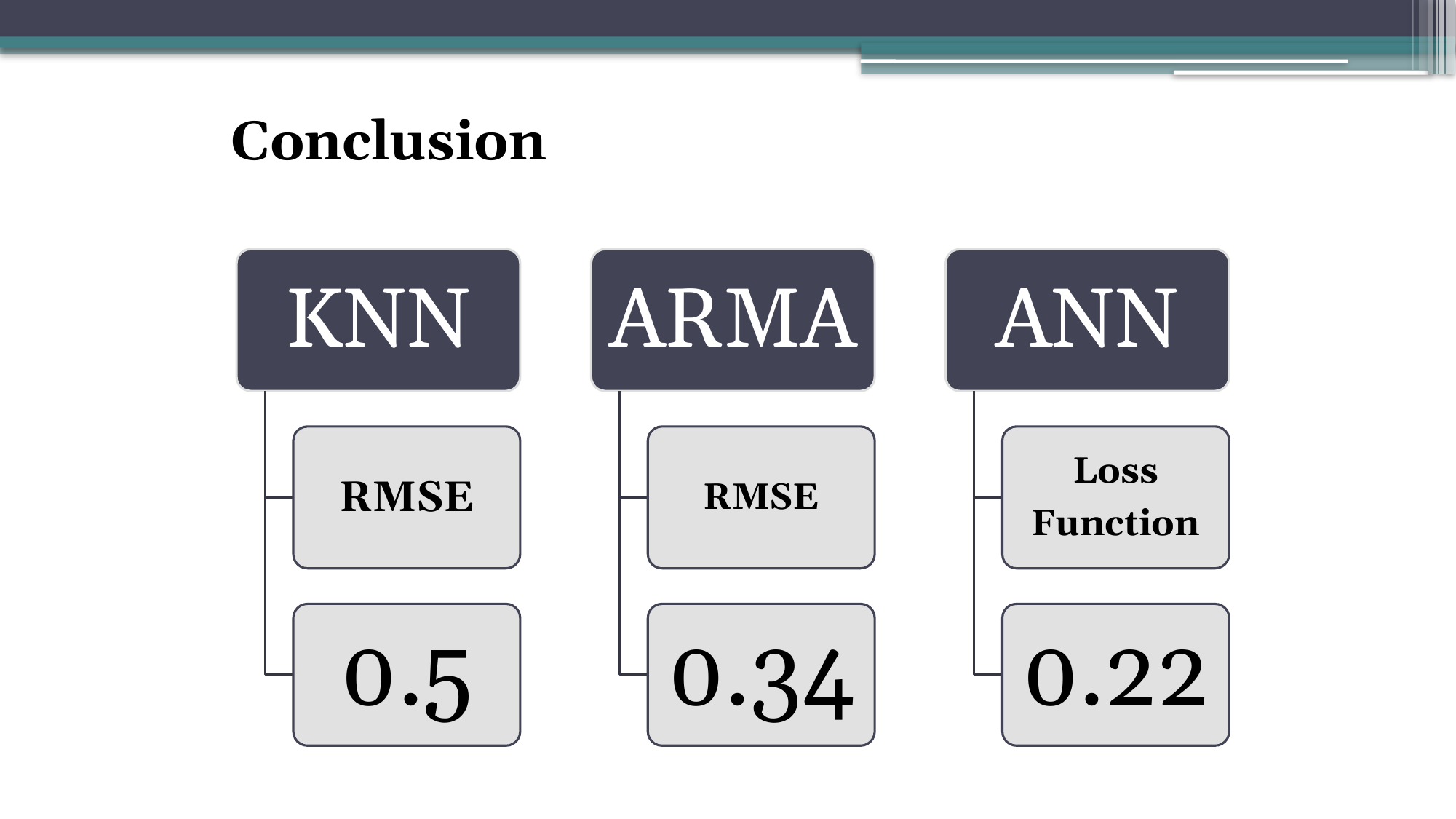

Conclusion
KNN
RMSE
0.5
ARMA
RMSE
0.34
ANN
Loss
Function
0.22